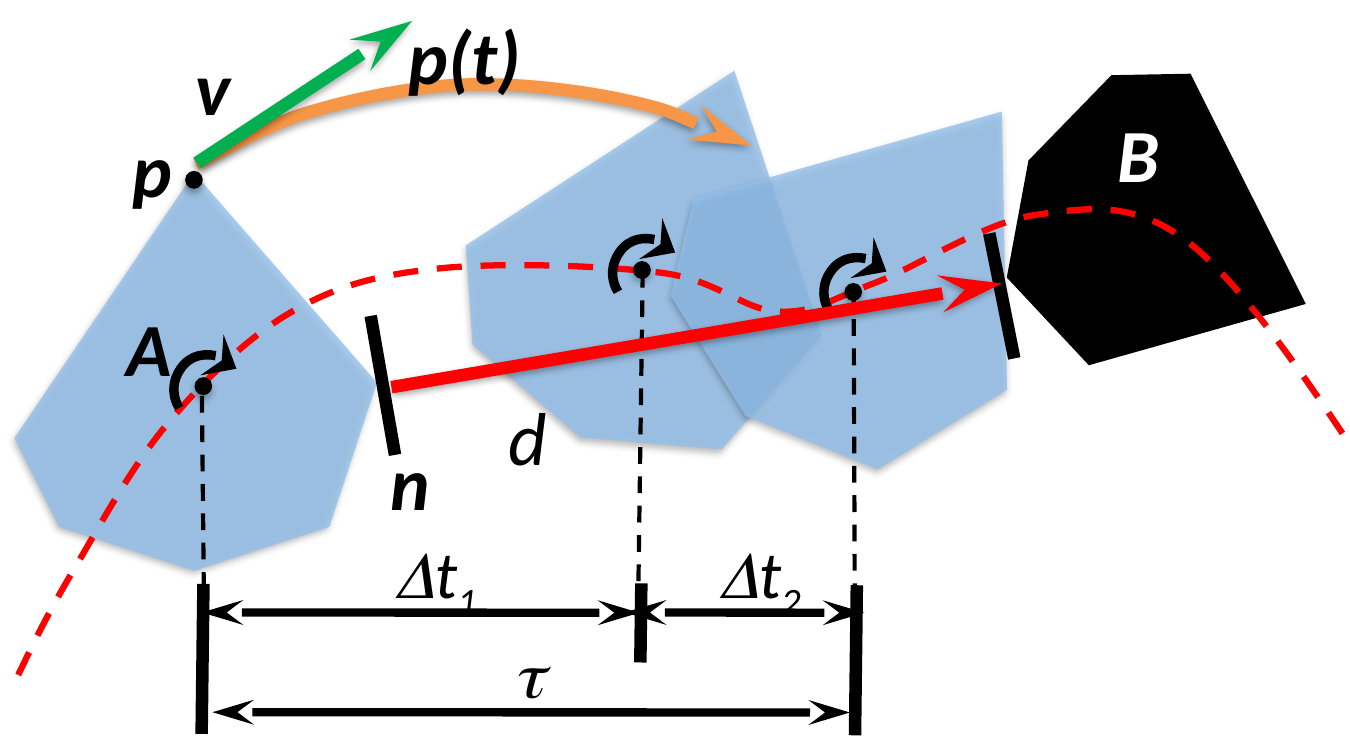

p(t)
v

B
p

A

d
n
Δt1
Δt2

τ